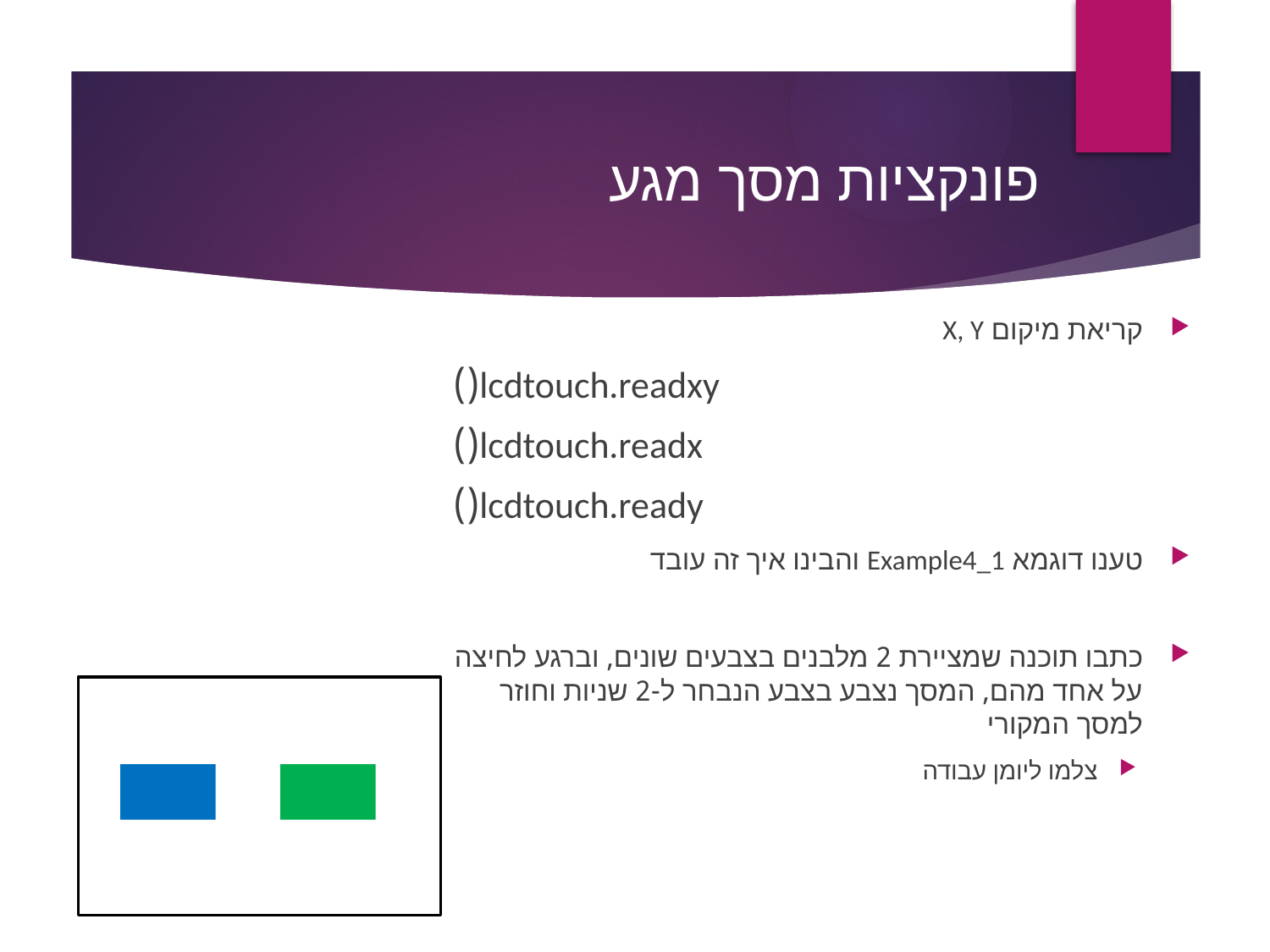

# פונקציות מסך מגע
קריאת מיקום X, Y
lcdtouch.readxy()
lcdtouch.readx()
lcdtouch.ready()
טענו דוגמא Example4_1 והבינו איך זה עובד

כתבו תוכנה שמציירת 2 מלבנים בצבעים שונים, וברגע לחיצה על אחד מהם, המסך נצבע בצבע הנבחר ל-2 שניות וחוזר למסך המקורי
צלמו ליומן עבודה